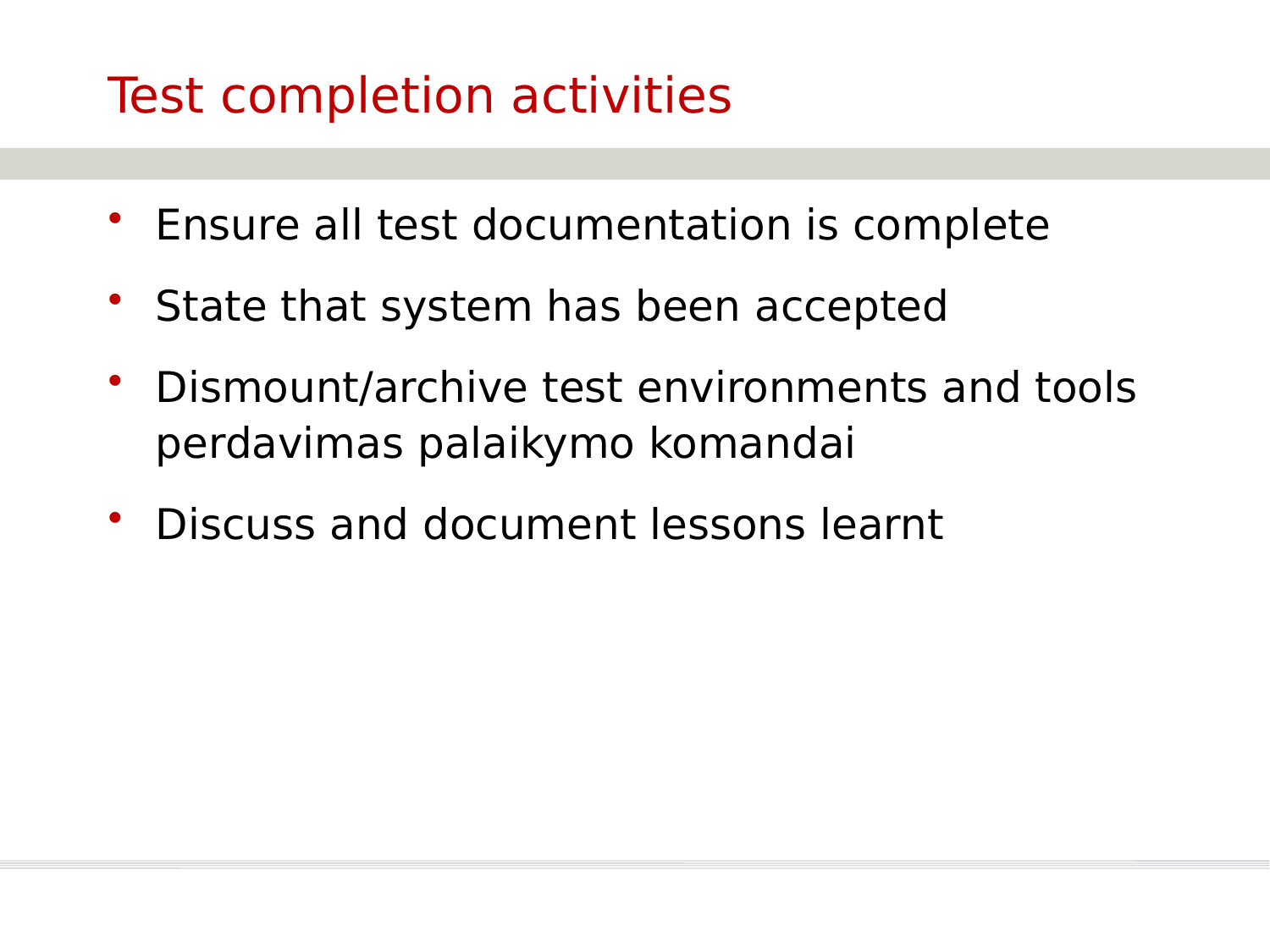

Test completion activities
Ensure all test documentation is complete
State that system has been accepted
Dismount/archive test environments and tools perdavimas palaikymo komandai
Discuss and document lessons learnt